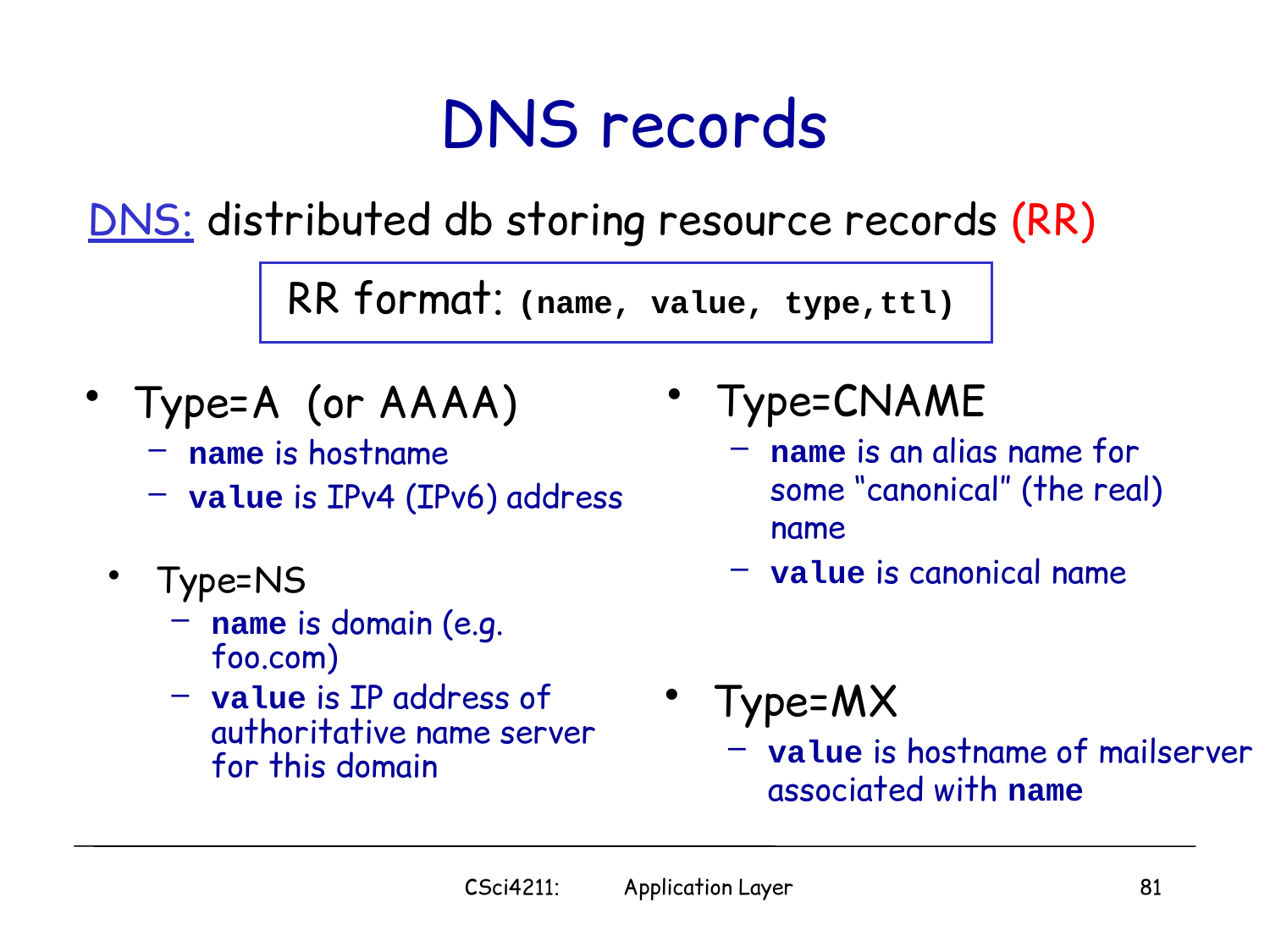

# DNS records
DNS: distributed db storing resource records (RR)

RR format: (name, value, type,ttl)
Type=CNAME
name is an alias name for some “canonical” (the real) name
value is canonical name

Type=A  (or AAAA)
name is hostname
value is IPv4 (IPv6) address

Type=NS
name is domain (e.g. foo.com)
value is IP address of authoritative name server for this domain

Type=MX
value is hostname of mailserver associated with name

CSci4211:          Application Layer
81